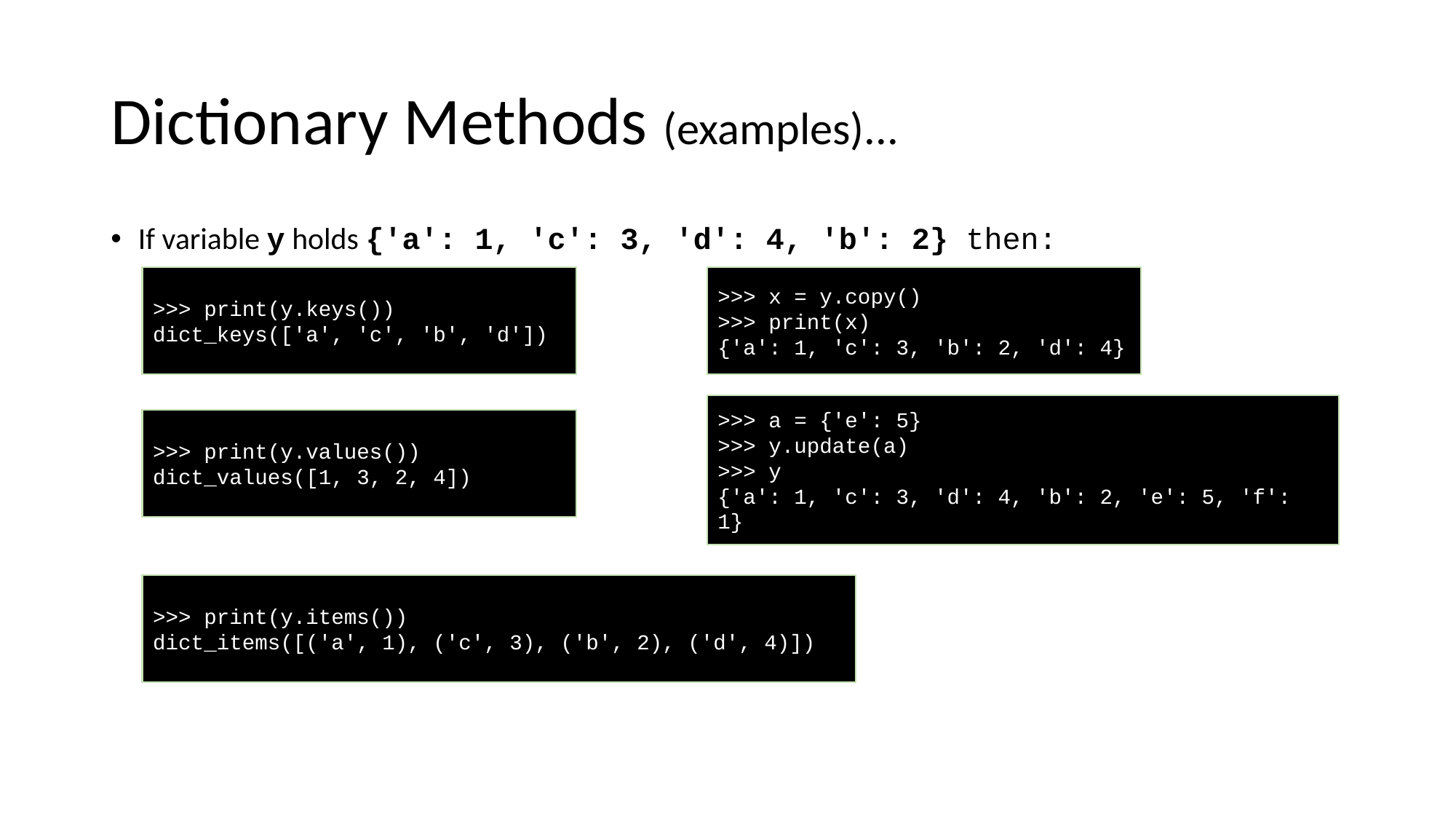

# Dictionary Methods (examples)...
If variable y holds {'a': 1, 'c': 3, 'd': 4, 'b': 2} then:

>>> print(y.keys())
dict_keys(['a', 'c', 'b', 'd'])
>>> x = y.copy()
>>> print(x)
{'a': 1, 'c': 3, 'b': 2, 'd': 4}
>>> a = {'e': 5}
>>> y.update(a)
>>> y
{'a': 1, 'c': 3, 'd': 4, 'b': 2, 'e': 5, 'f': 1}
>>> print(y.values())
dict_values([1, 3, 2, 4])
>>> print(y.items())
dict_items([('a', 1), ('c', 3), ('b', 2), ('d', 4)])